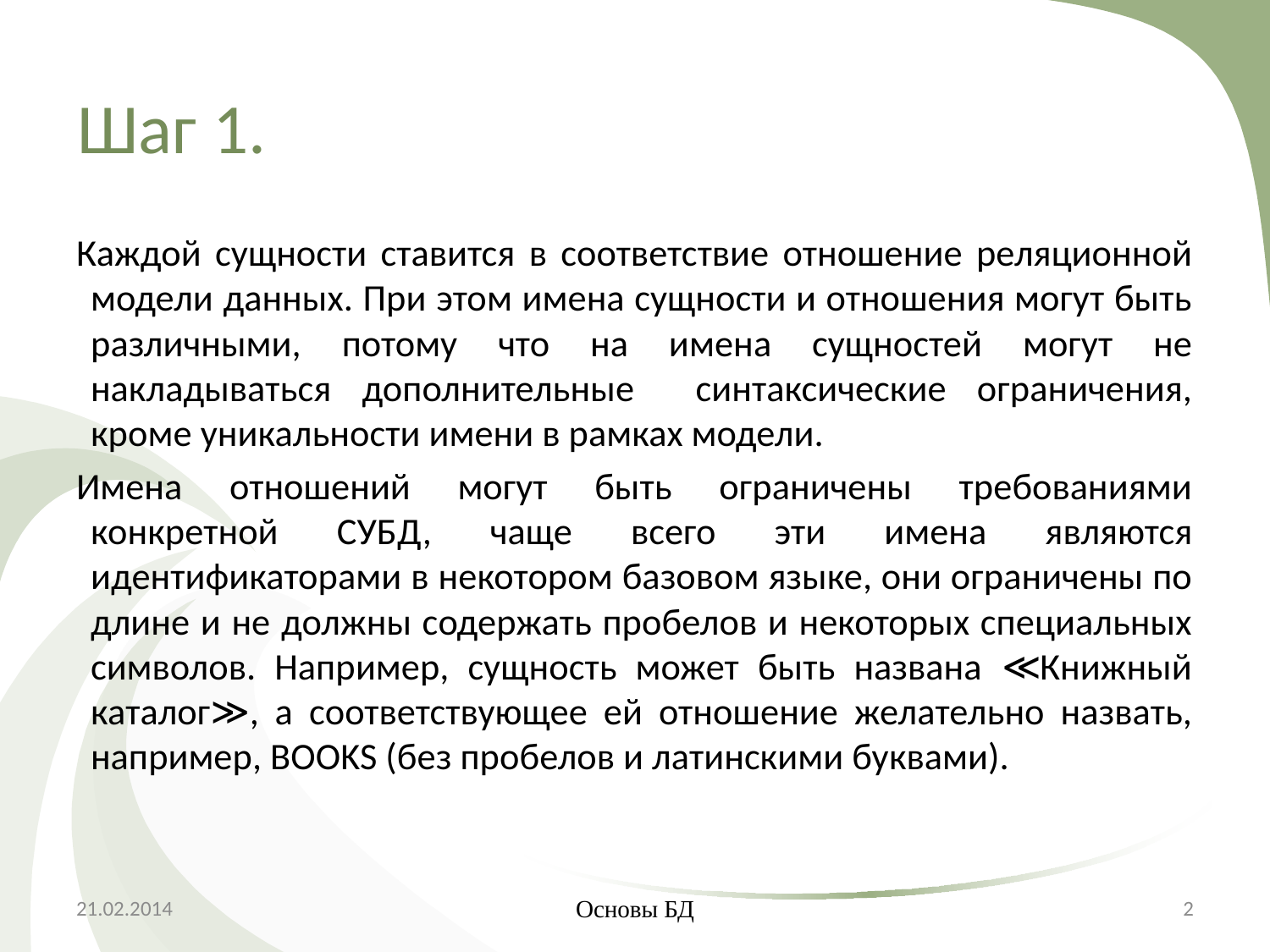

# Шаг 1.
Каждой сущности ставится в соответствие отношение реляционной модели данных. При этом имена сущности и отношения могут быть различными, потому что на имена сущностей могут не накладываться дополнительные  синтаксические ограничения, кроме уникальности имени в рамках модели.
Имена отношений могут быть ограничены требованиями конкретной СУБД, чаще всего эти имена являются идентификаторами в некотором базовом языке, они ограничены по длине и не должны содержать пробелов и некоторых специальных символов. Например, сущность может быть названа ≪Книжный каталог≫, а соответствующее ей отношение желательно назвать, например, BOOKS (без пробелов и латинскими буквами).
21.02.2014
Основы БД
2